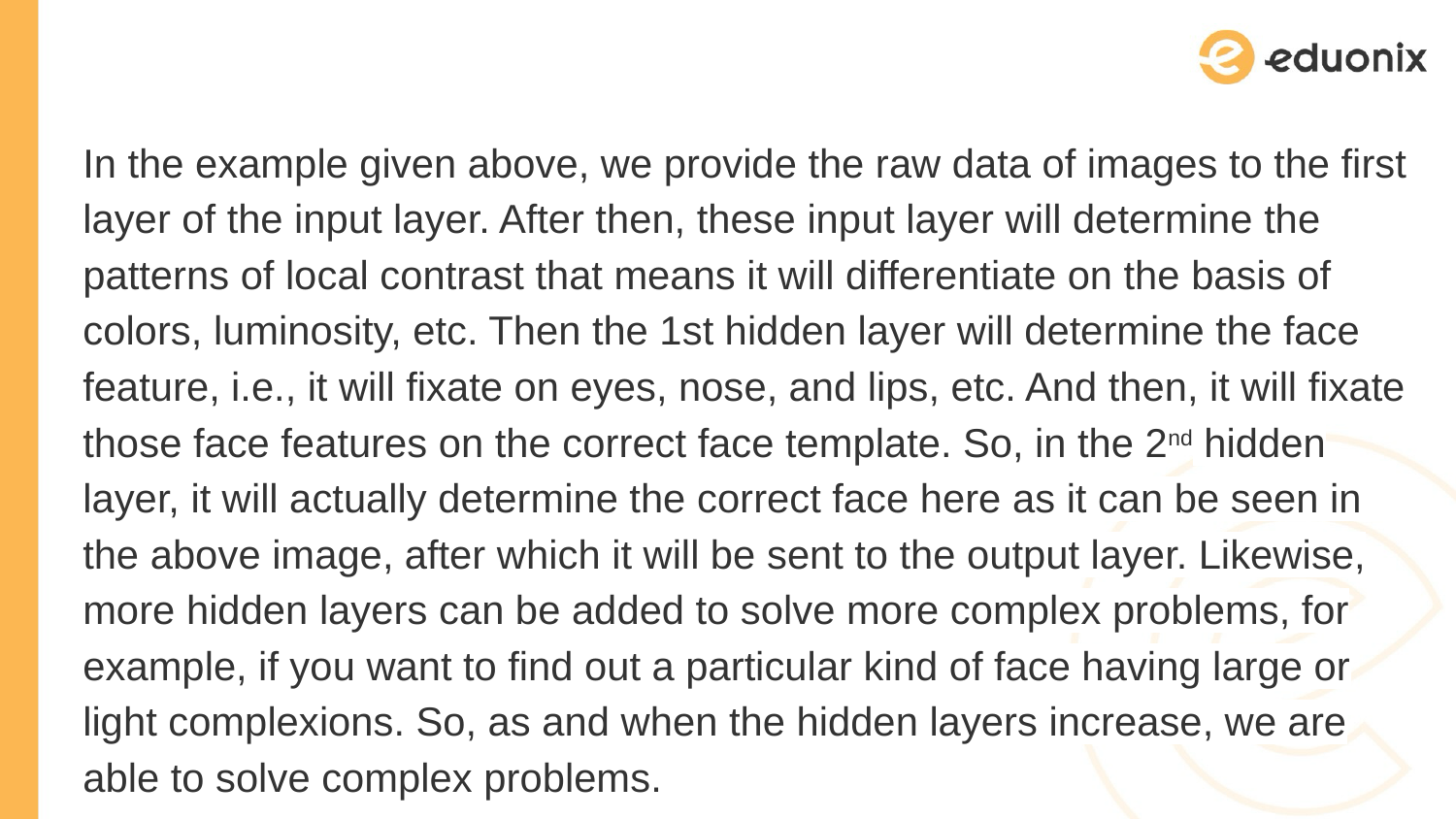

In the example given above, we provide the raw data of images to the first layer of the input layer. After then, these input layer will determine the patterns of local contrast that means it will differentiate on the basis of colors, luminosity, etc. Then the 1st hidden layer will determine the face feature, i.e., it will fixate on eyes, nose, and lips, etc. And then, it will fixate those face features on the correct face template. So, in the 2nd hidden layer, it will actually determine the correct face here as it can be seen in the above image, after which it will be sent to the output layer. Likewise, more hidden layers can be added to solve more complex problems, for example, if you want to find out a particular kind of face having large or light complexions. So, as and when the hidden layers increase, we are able to solve complex problems.